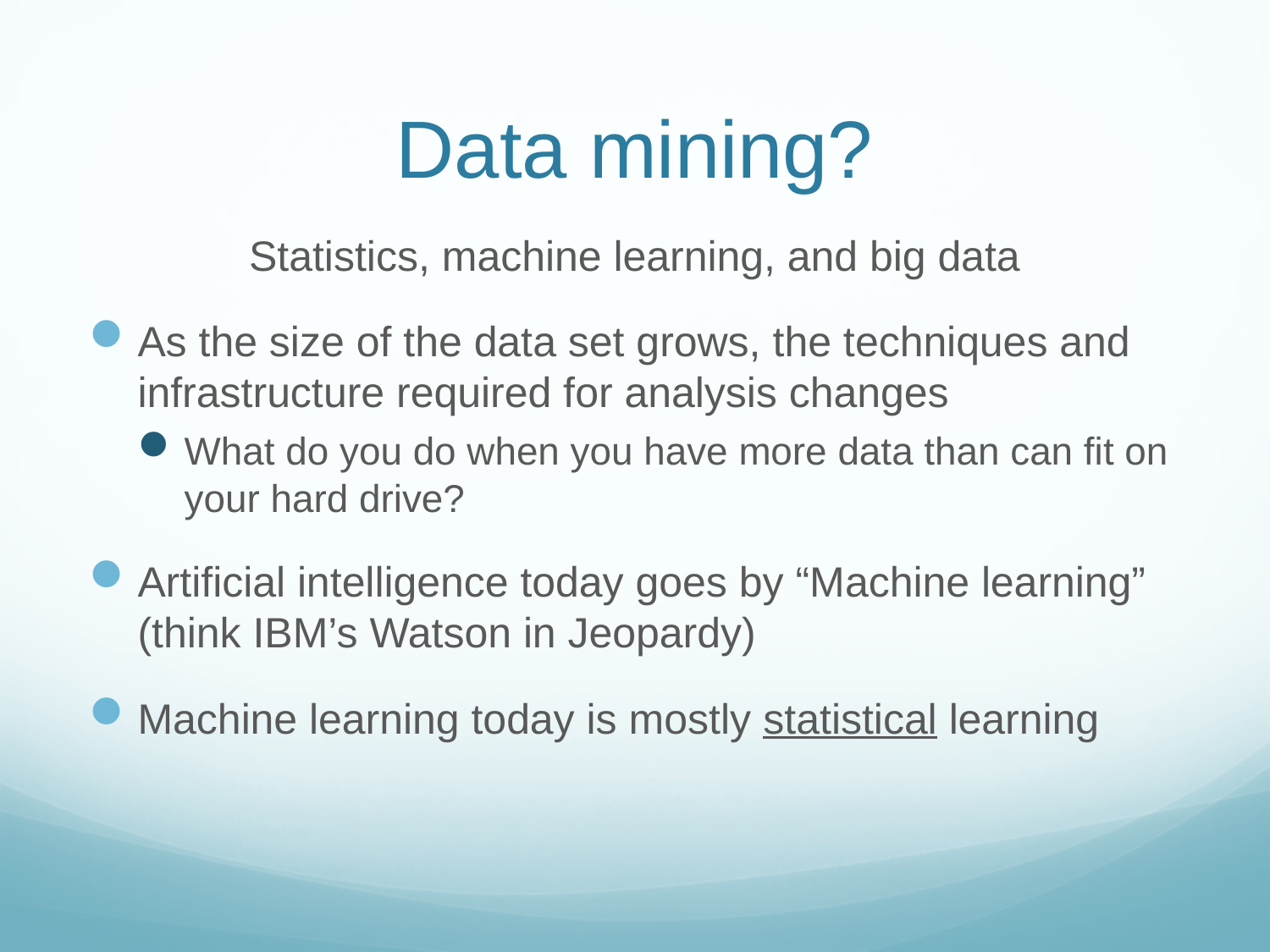

# Data mining?
Statistics, machine learning, and big data
As the size of the data set grows, the techniques and infrastructure required for analysis changes
What do you do when you have more data than can fit on your hard drive?
Artificial intelligence today goes by “Machine learning” (think IBM’s Watson in Jeopardy)
Machine learning today is mostly statistical learning